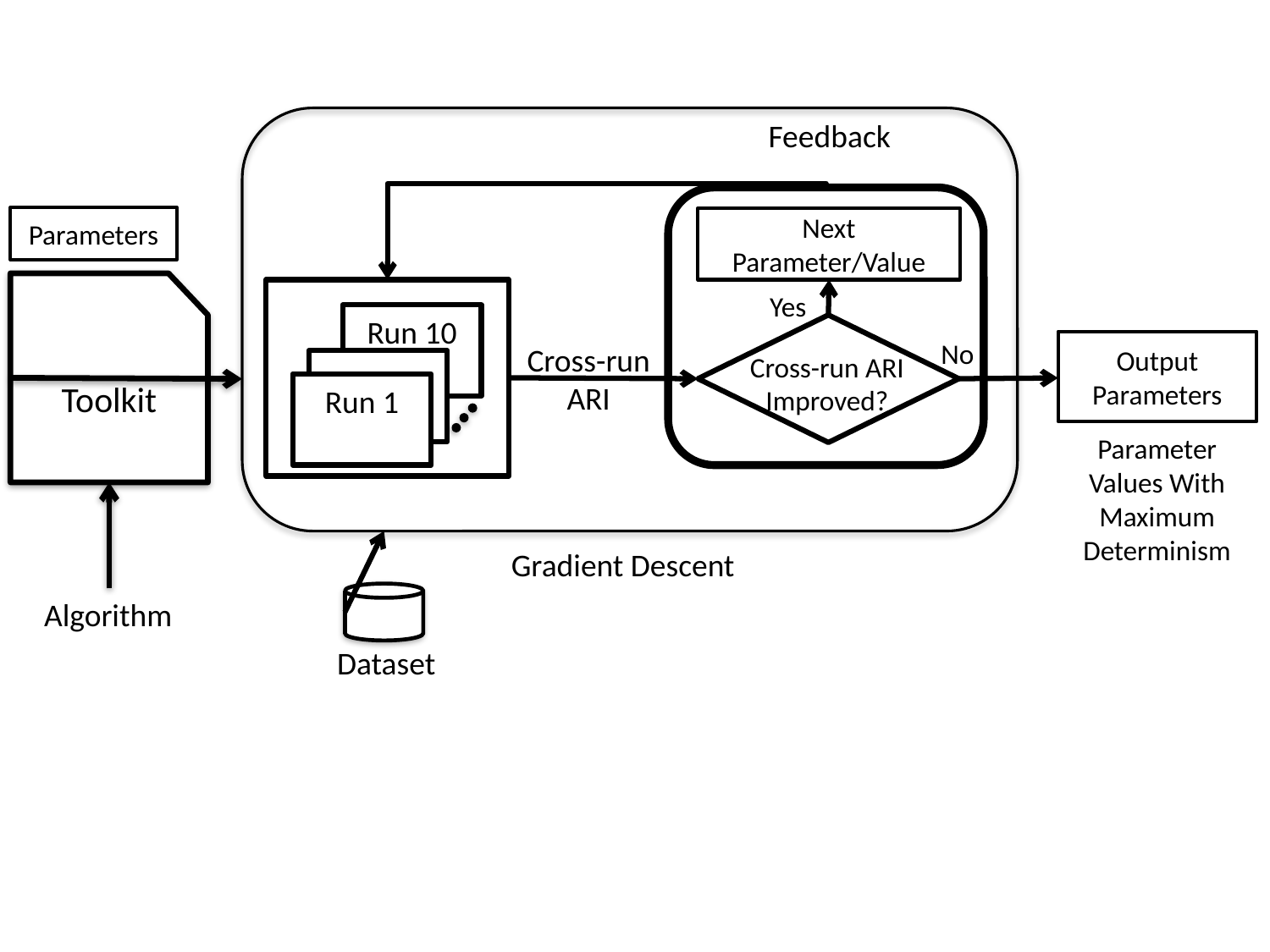

Feedback

Parameters
Next Parameter/Value
Toolkit

Yes
Run 10

No
Output
Parameters
Cross-run
ARI
Cross-run ARI
Improved?

Run 1

Parameter Values With Maximum Determinism
Gradient Descent

Algorithm
Dataset